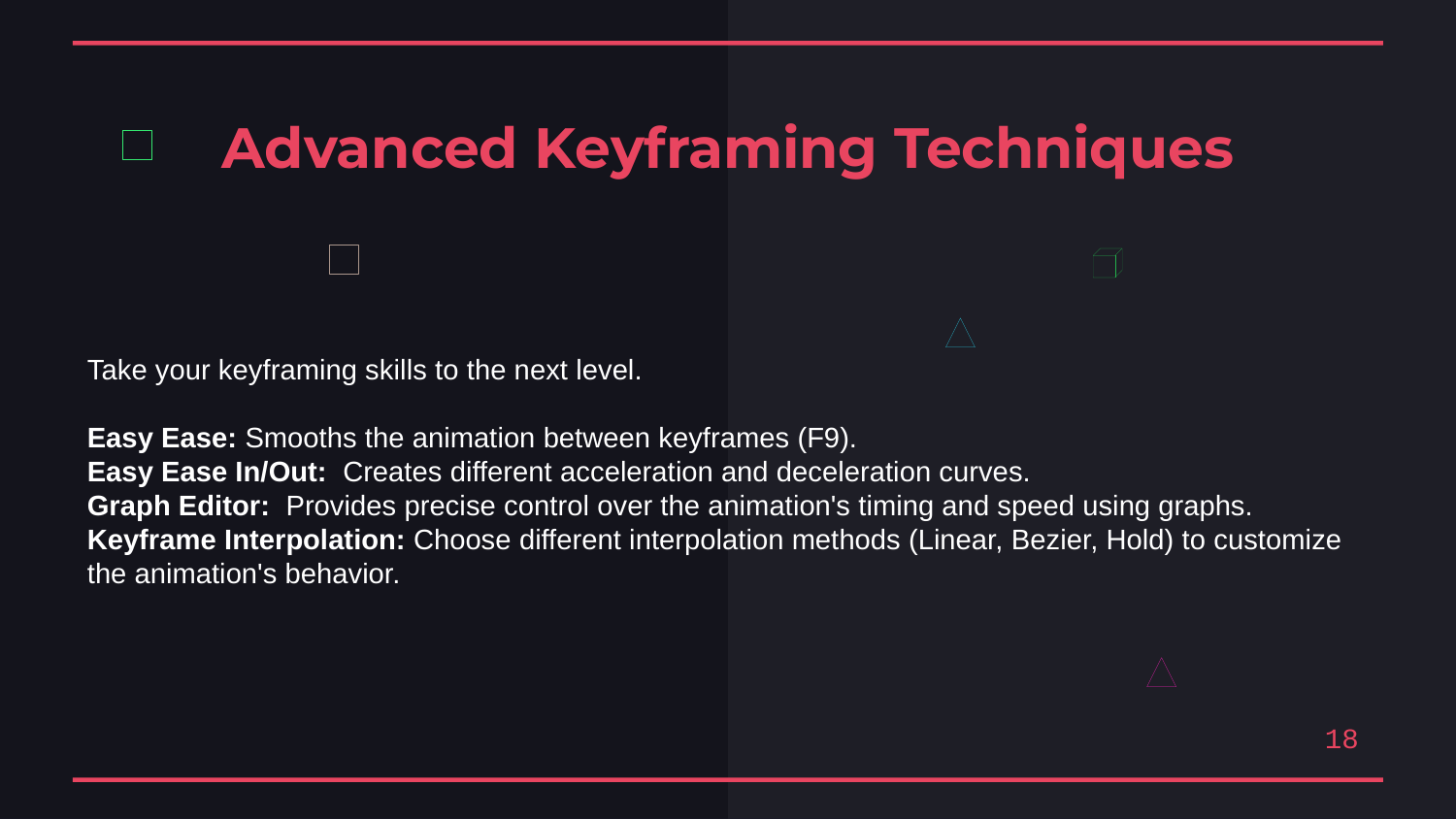

Advanced Keyframing Techniques

Take your keyframing skills to the next level.

Easy Ease: Smooths the animation between keyframes (F9).
Easy Ease In/Out:  Creates different acceleration and deceleration curves.
Graph Editor:  Provides precise control over the animation's timing and speed using graphs.
Keyframe Interpolation: Choose different interpolation methods (Linear, Bezier, Hold) to customize the animation's behavior.

18